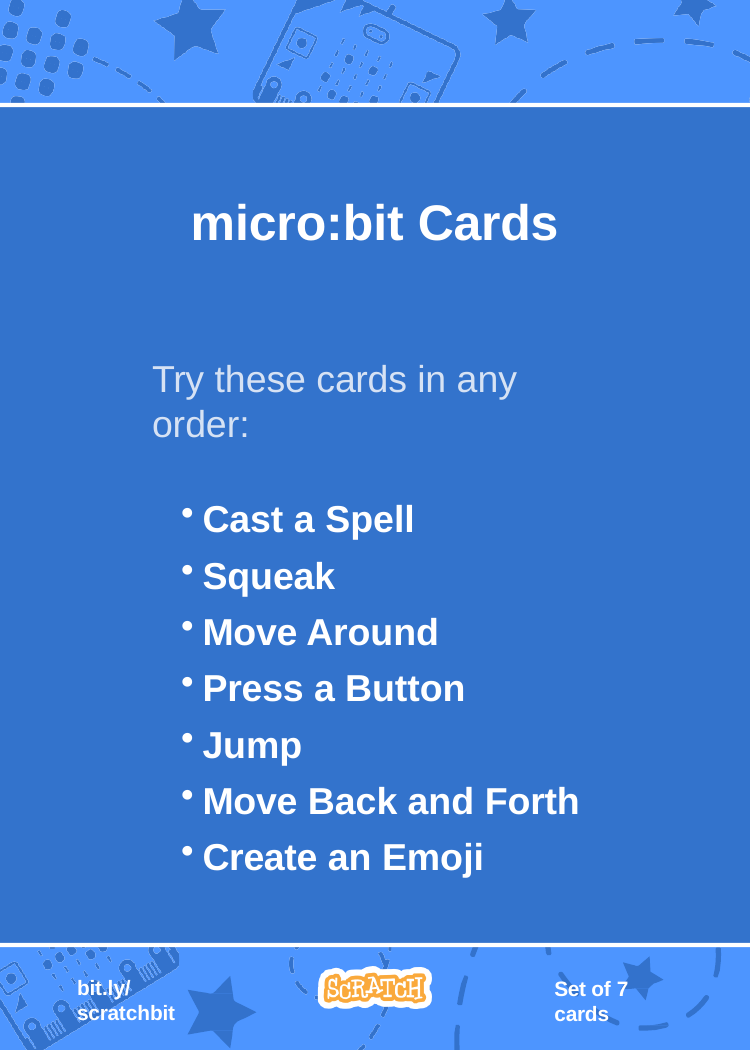

A
B

# micro:bit Cards

Try these cards in any order:

Cast a Spell
Squeak
Move Around
Press a Button
Jump
Move Back and Forth
Create an Emoji
B

bit.ly/scratchbit
Set of 7 cards

A